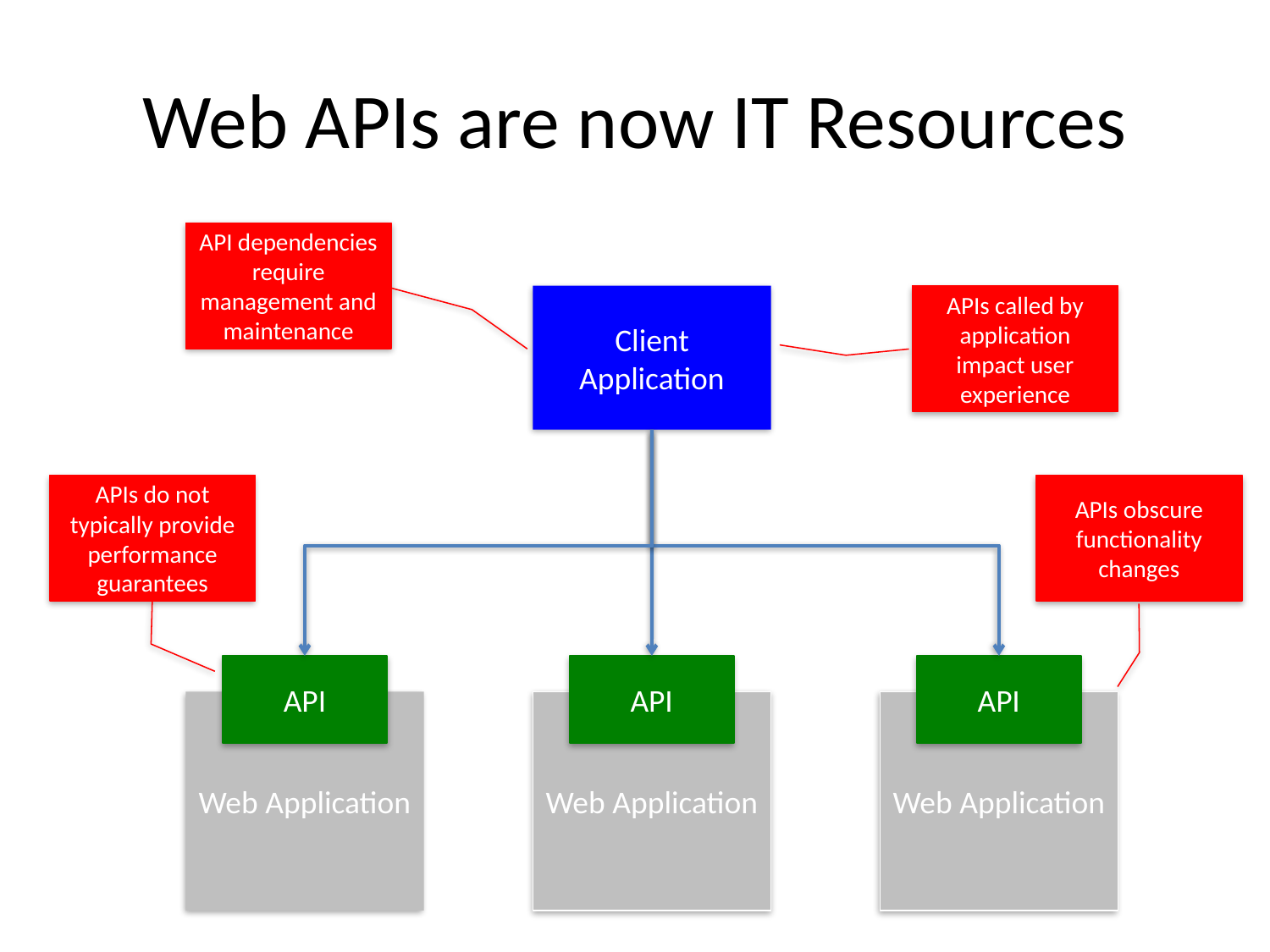

# Web APIs are now IT Resources
API dependencies require management and maintenance
Client
Application
APIs called by application impact user experience
APIs do not typically provide performance guarantees
APIs obscure functionality changes
API
API
API
Web Application
Web Application
Web Application